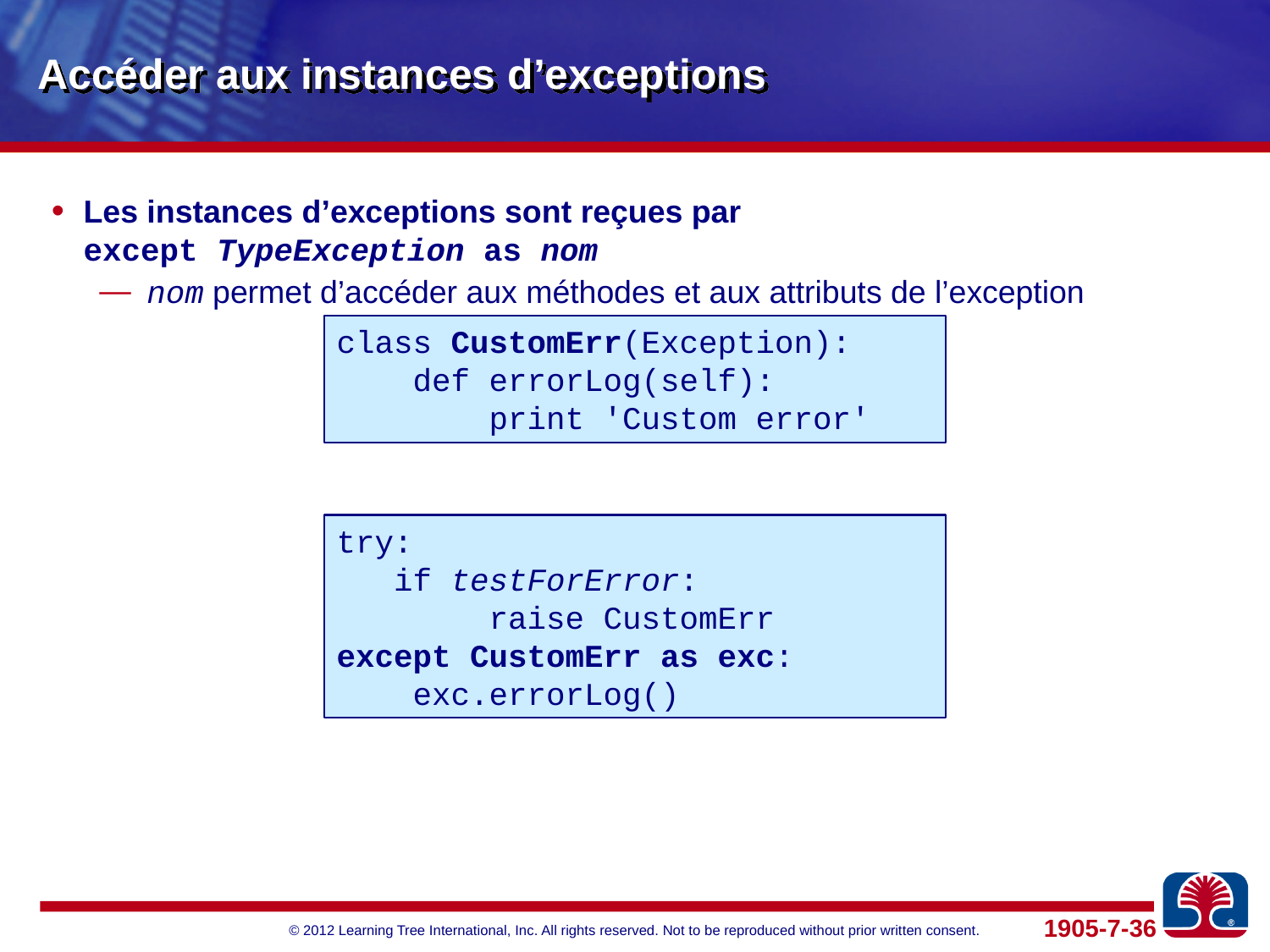

# Accéder aux instances d’exceptions
Les instances d’exceptions sont reçues par
except TypeException as nom
nom permet d’accéder aux méthodes et aux attributs de l’exception
class CustomErr(Exception):
    def errorLog(self):
        print 'Custom error'
try:
   if testForError:
        raise CustomErr
except CustomErr as exc:
    exc.errorLog()